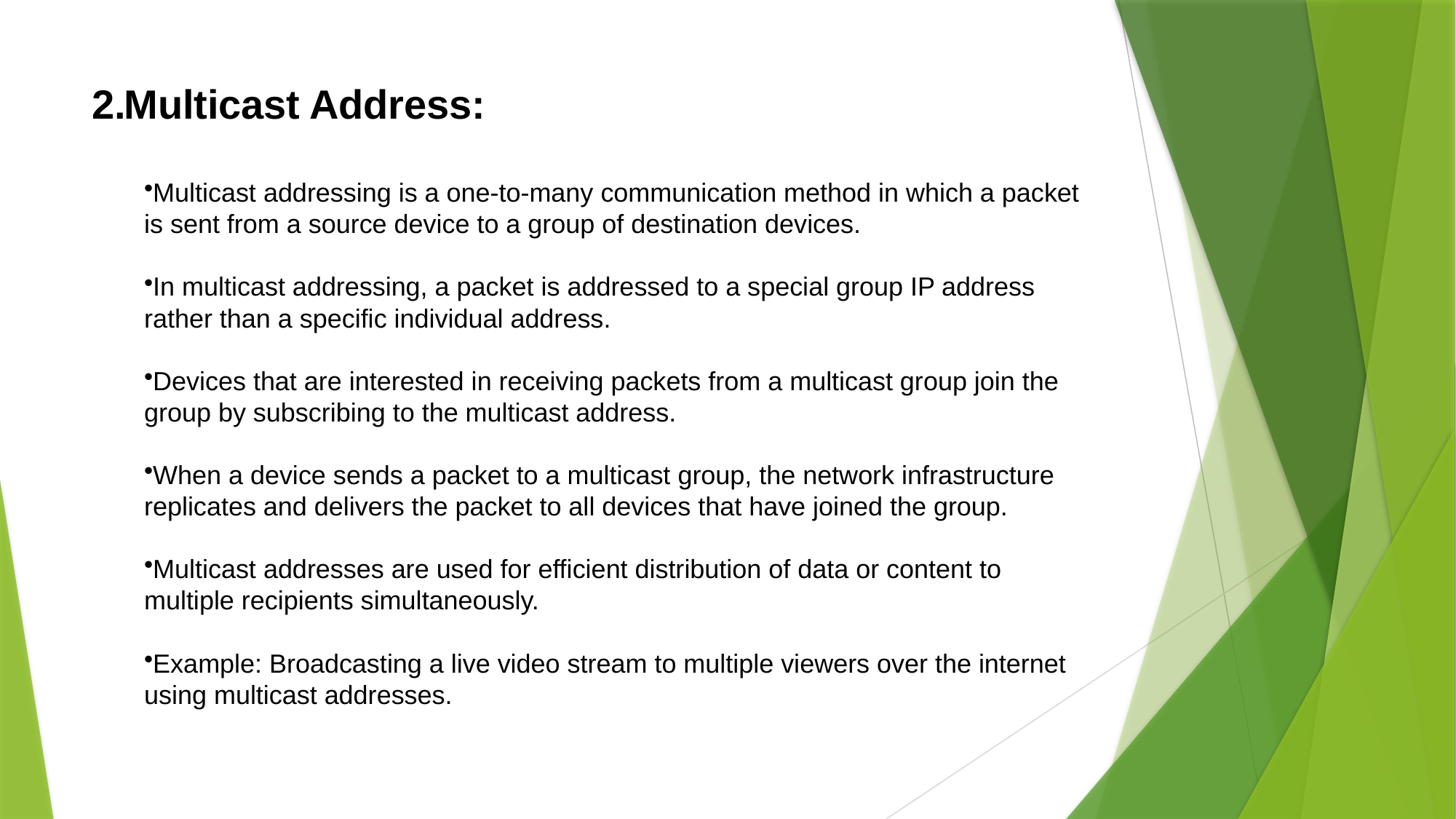

#
Multicast Address:

Multicast addressing is a one-to-many communication method in which a packet is sent from a source device to a group of destination devices.

In multicast addressing, a packet is addressed to a special group IP address rather than a specific individual address.

Devices that are interested in receiving packets from a multicast group join the group by subscribing to the multicast address.

When a device sends a packet to a multicast group, the network infrastructure replicates and delivers the packet to all devices that have joined the group.

Multicast addresses are used for efficient distribution of data or content to multiple recipients simultaneously.

Example: Broadcasting a live video stream to multiple viewers over the internet using multicast addresses.